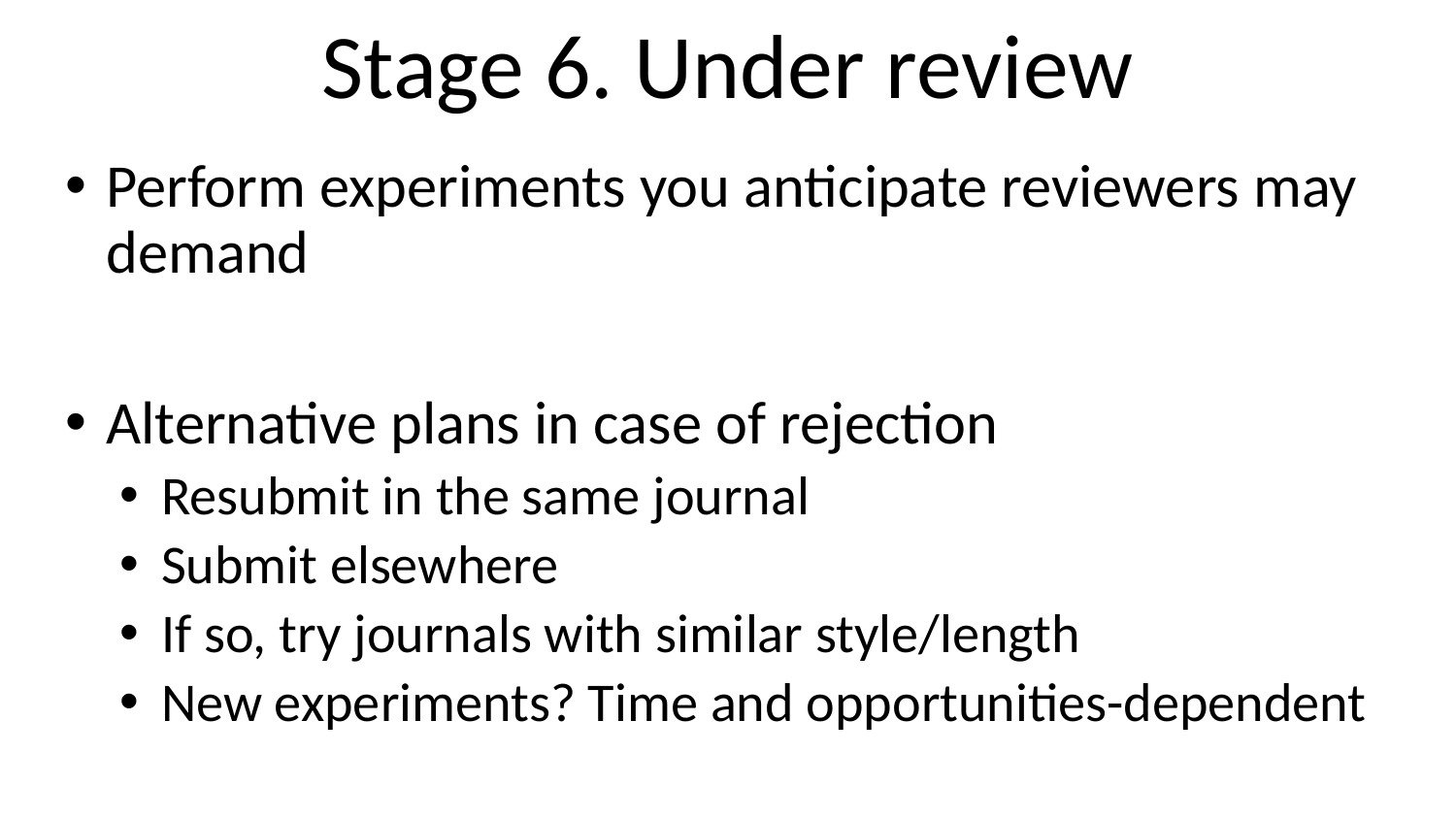

# Stage 6. Under review
Perform experiments you anticipate reviewers may demand

Alternative plans in case of rejection
Resubmit in the same journal
Submit elsewhere
If so, try journals with similar style/length
New experiments? Time and opportunities-dependent